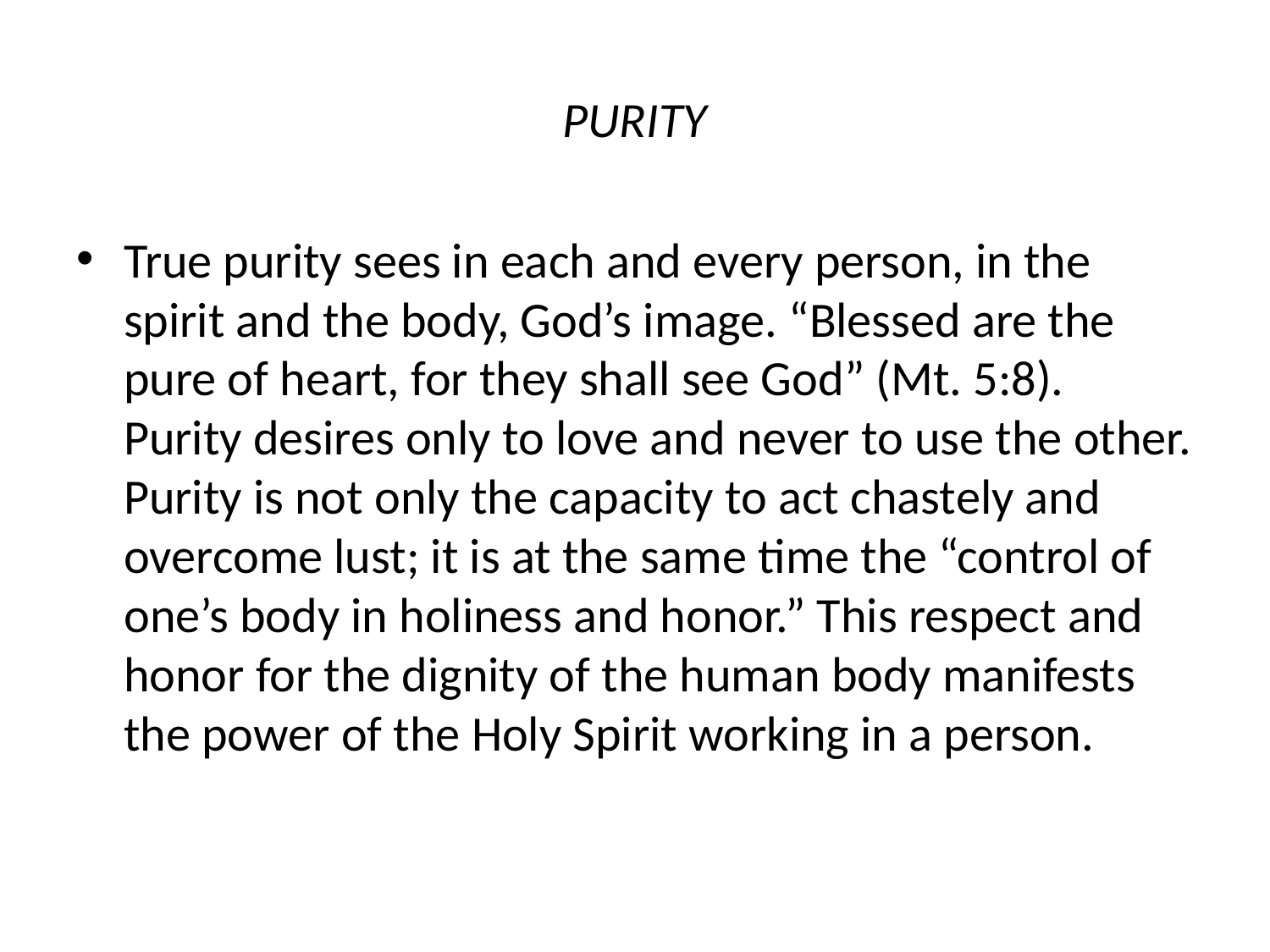

# PURITY
True purity sees in each and every person, in the spirit and the body, God’s image. “Blessed are the pure of heart, for they shall see God” (Mt. 5:8). Purity desires only to love and never to use the other. Purity is not only the capacity to act chastely and overcome lust; it is at the same time the “control of one’s body in holiness and honor.” This respect and honor for the dignity of the human body manifests the power of the Holy Spirit working in a person.